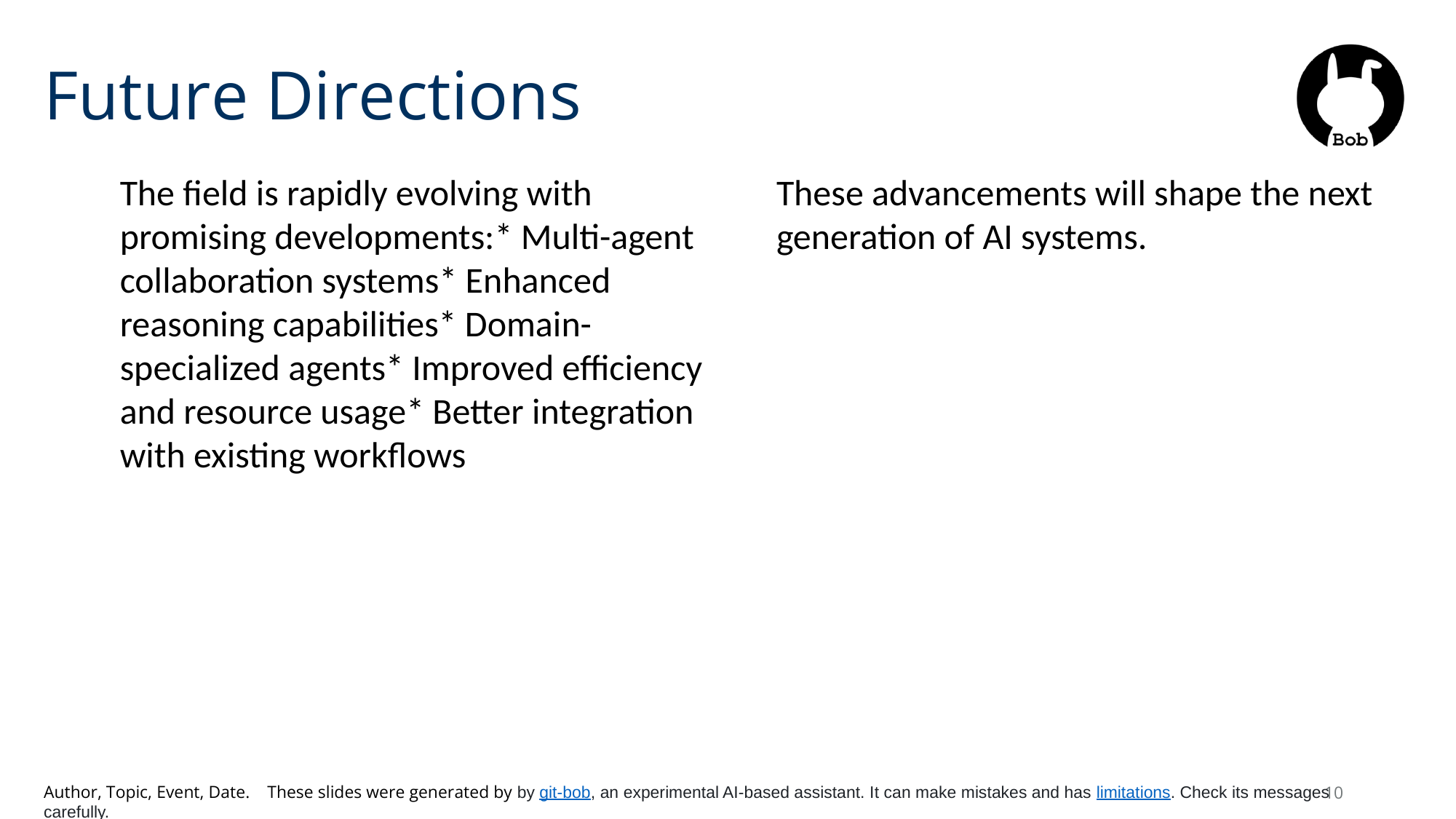

# Future Directions
The field is rapidly evolving with promising developments:* Multi-agent collaboration systems* Enhanced reasoning capabilities* Domain-specialized agents* Improved efficiency and resource usage* Better integration with existing workflows
These advancements will shape the next generation of AI systems.